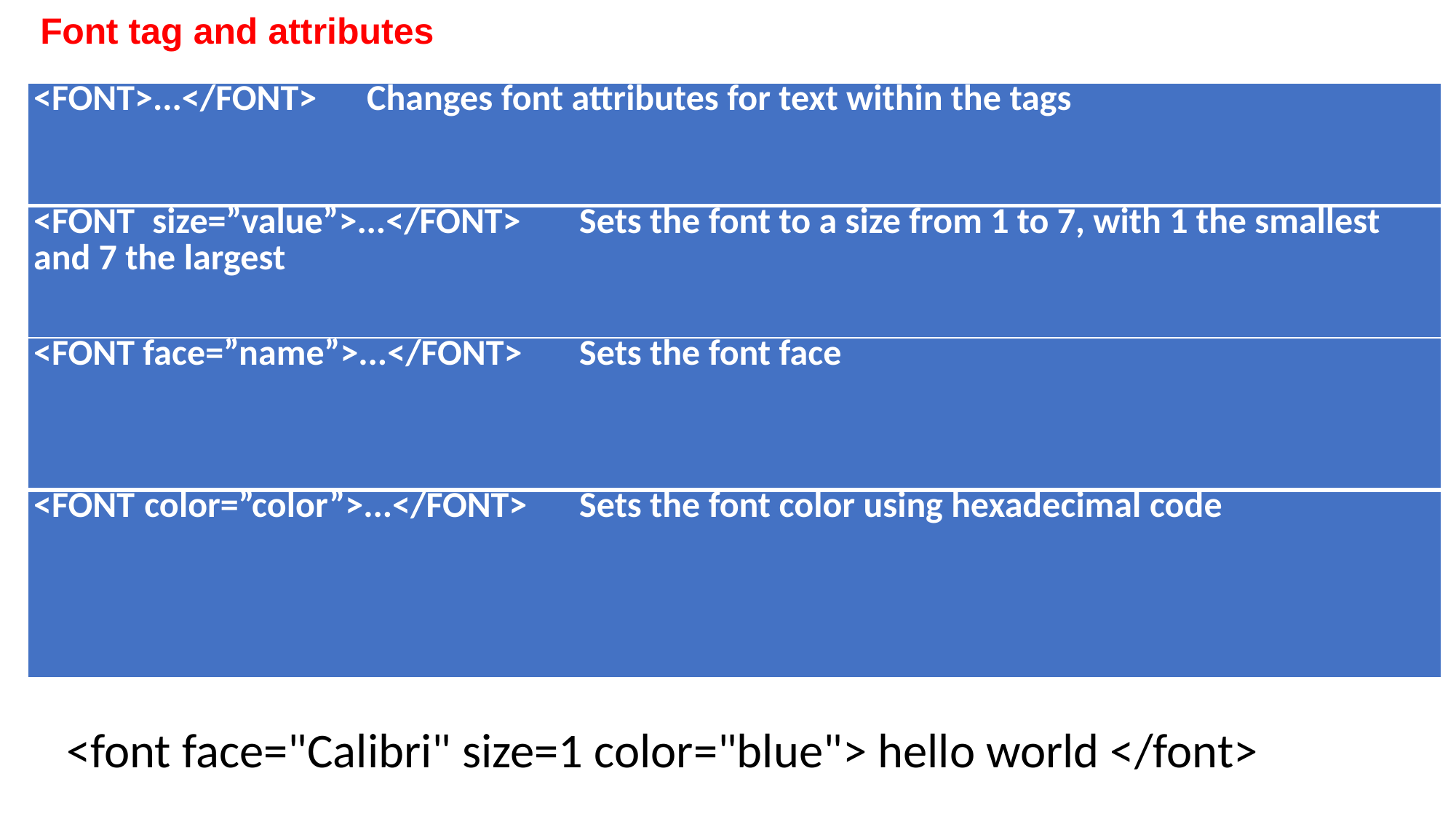

Font tag and attributes
| <FONT>...</FONT> Changes font attributes for text within the tags |
| --- |
| <FONT size=”value”>...</FONT> Sets the font to a size from 1 to 7, with 1 the smallest and 7 the largest |
| <FONT face=”name”>...</FONT> Sets the font face |
| <FONT color=”color”>...</FONT> Sets the font color using hexadecimal code |
<font face="Calibri" size=1 color="blue"> hello world </font>